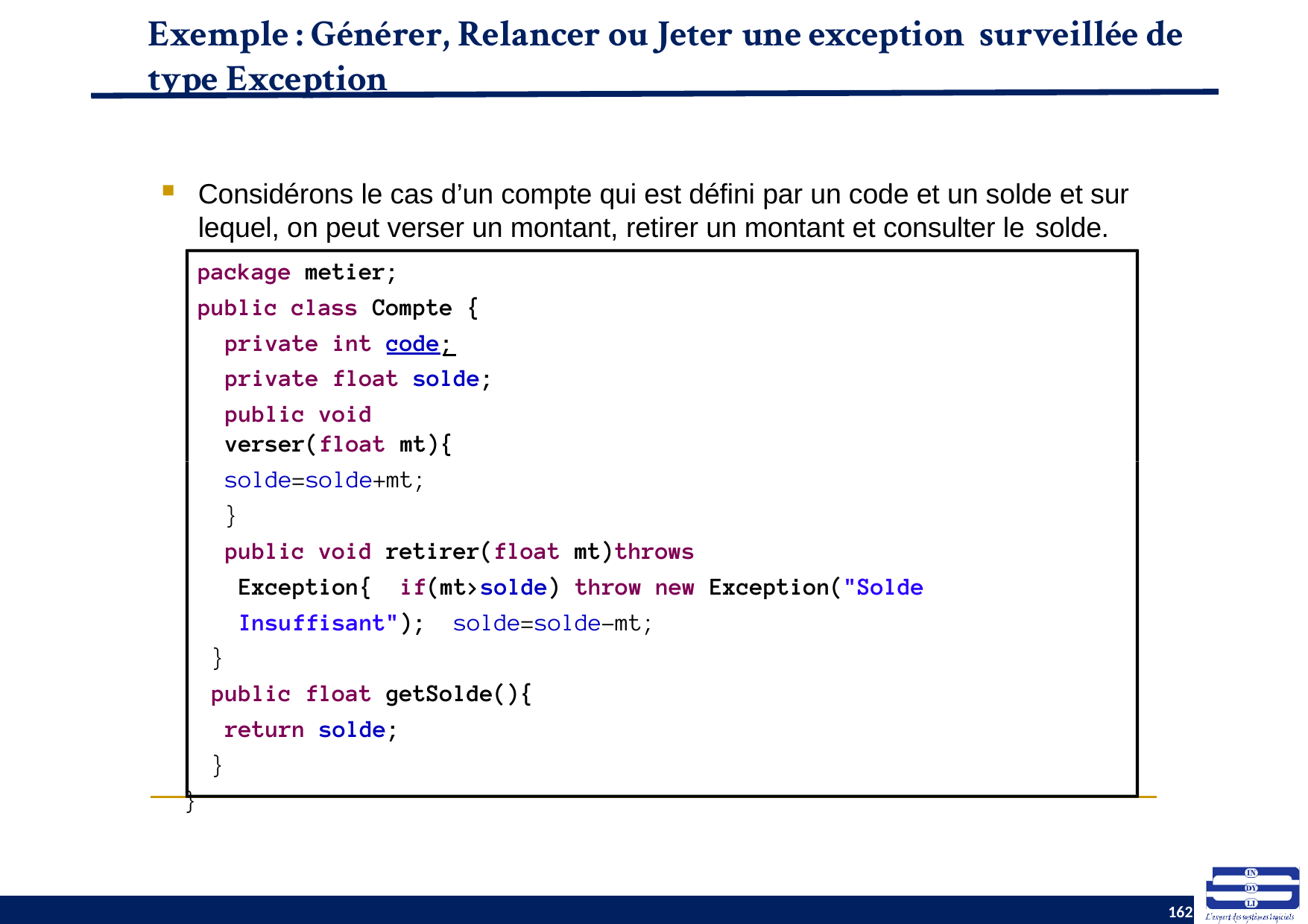

# Exemple : Générer, Relancer ou Jeter une exception  surveillée de type Exception
Considérons le cas d’un compte qui est défini par un code et un solde et sur  lequel, on peut verser un montant, retirer un montant et consulter le solde.
package metier;  public class Compte {
private int code;  private float solde;
public void verser(float mt){
solde=solde+mt;
}
public void retirer(float mt)throws Exception{  if(mt>solde) throw new Exception("Solde Insuffisant");  solde=solde-mt;
}
public float getSolde(){  return solde;
}
}

162